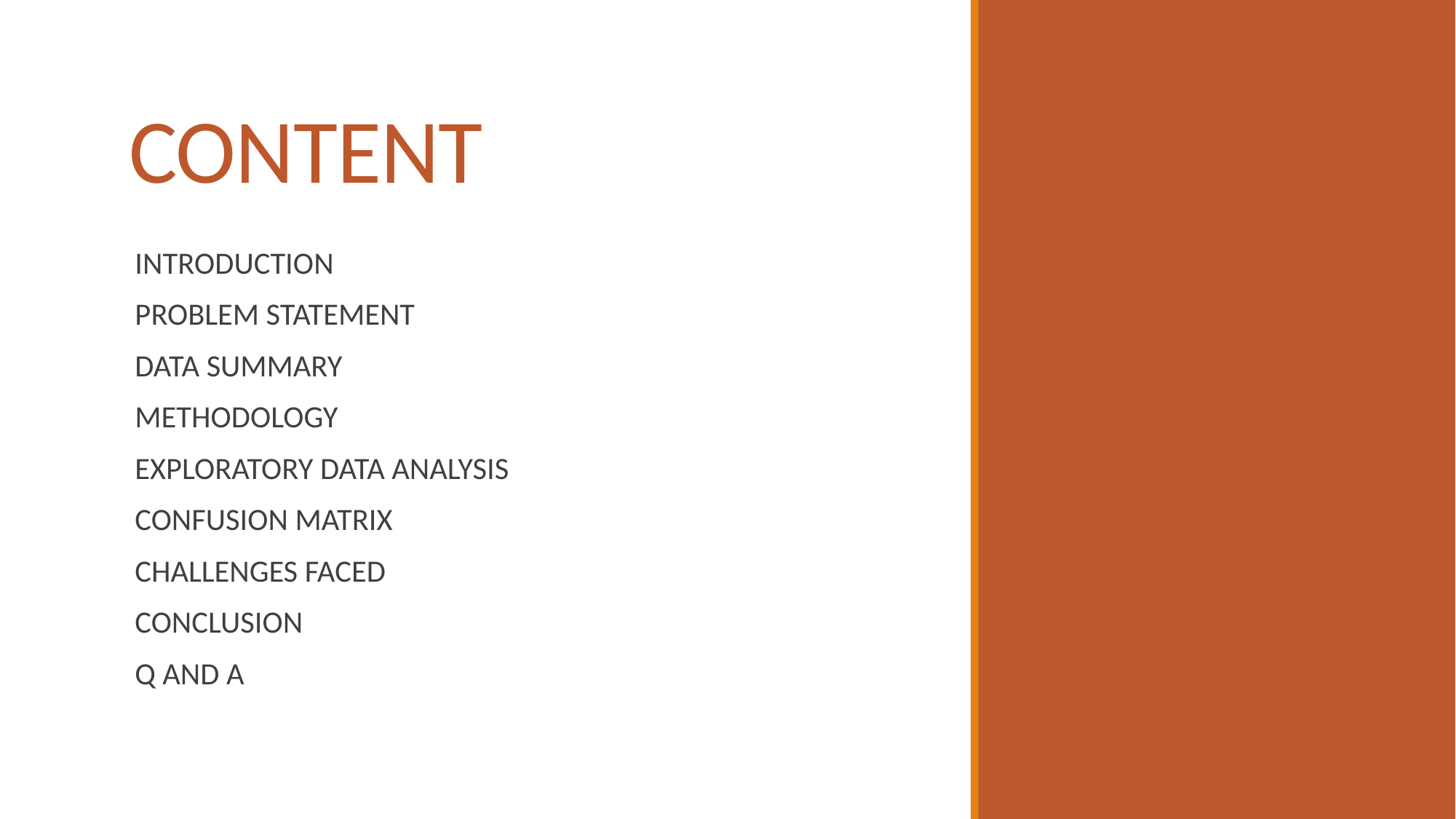

# CONTENT
INTRODUCTION
PROBLEM STATEMENT
DATA SUMMARY
METHODOLOGY
EXPLORATORY DATA ANALYSIS
CONFUSION MATRIX
CHALLENGES FACED
CONCLUSION
Q AND A